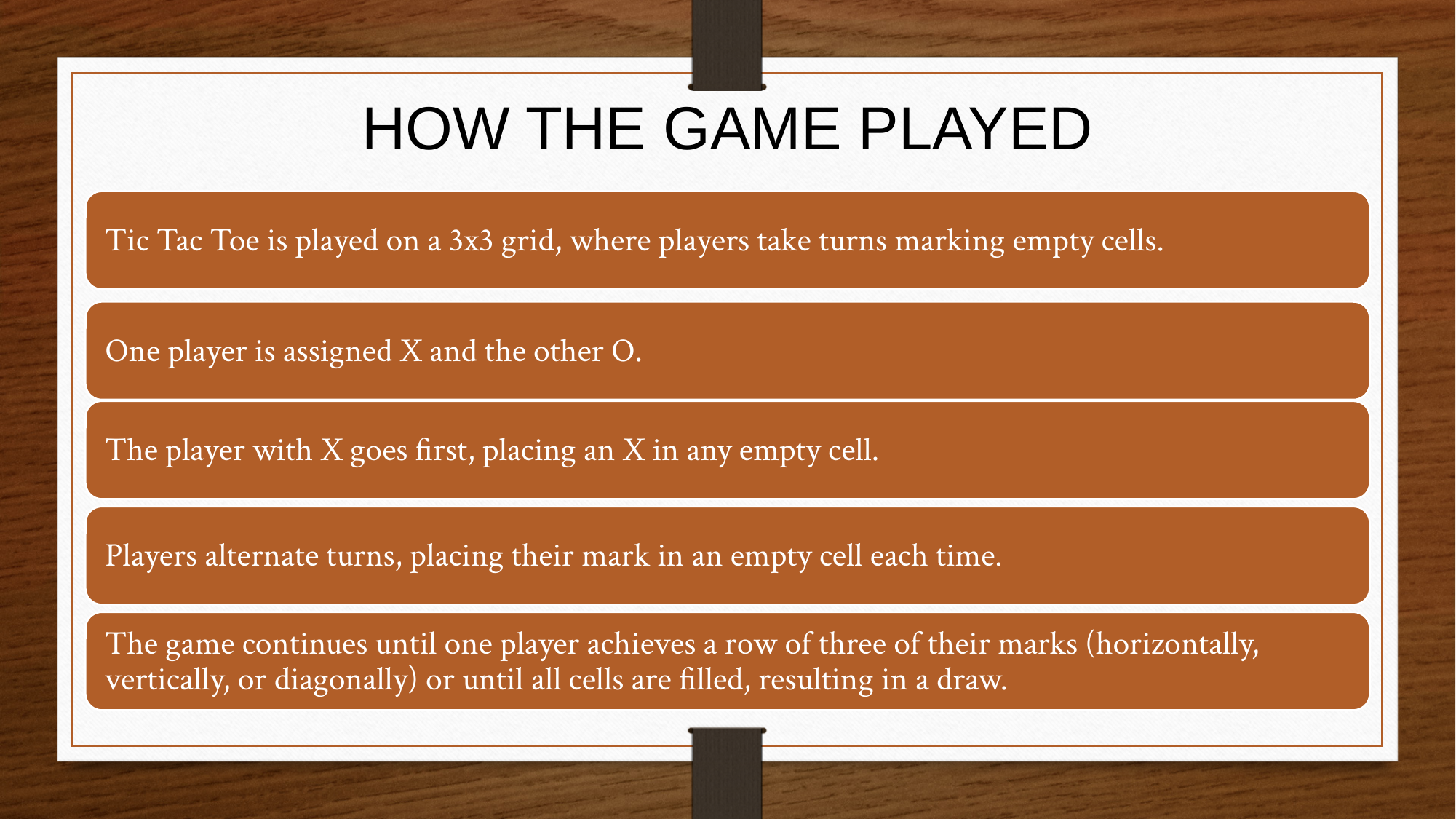

HOW THE GAME PLAYED
Tic Tac Toe is played on a 3x3 grid, where players take turns marking empty cells.
One player is assigned X and the other O.
The player with X goes first, placing an X in any empty cell.
Players alternate turns, placing their mark in an empty cell each time.
The game continues until one player achieves a row of three of their marks (horizontally, vertically, or diagonally) or until all cells are filled, resulting in a draw.